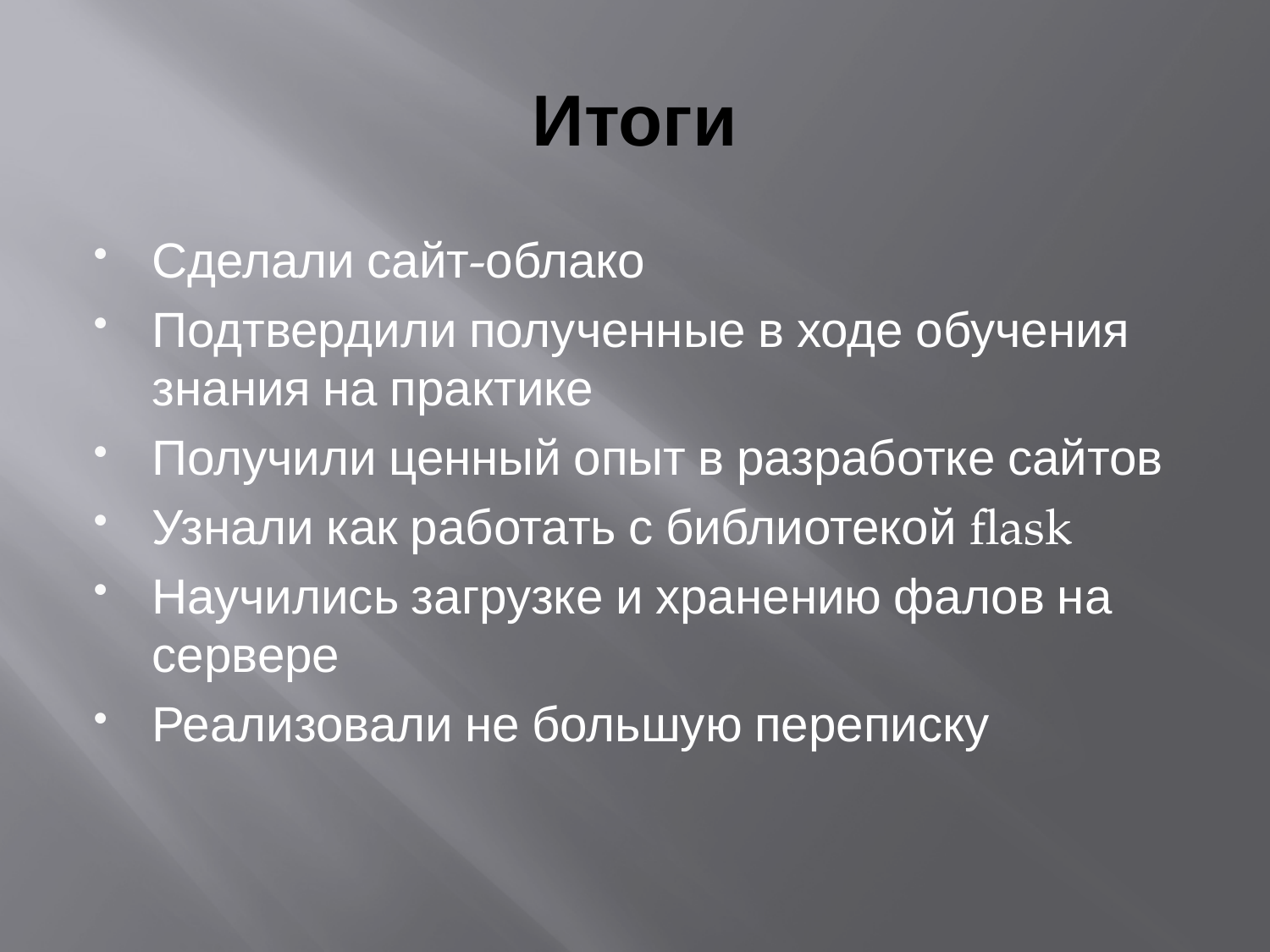

# Итоги
Сделали сайт-облако
Подтвердили полученные в ходе обучения знания на практике
Получили ценный опыт в разработке сайтов
Узнали как работать с библиотекой flask
Научились загрузке и хранению фалов на сервере
Реализовали не большую переписку